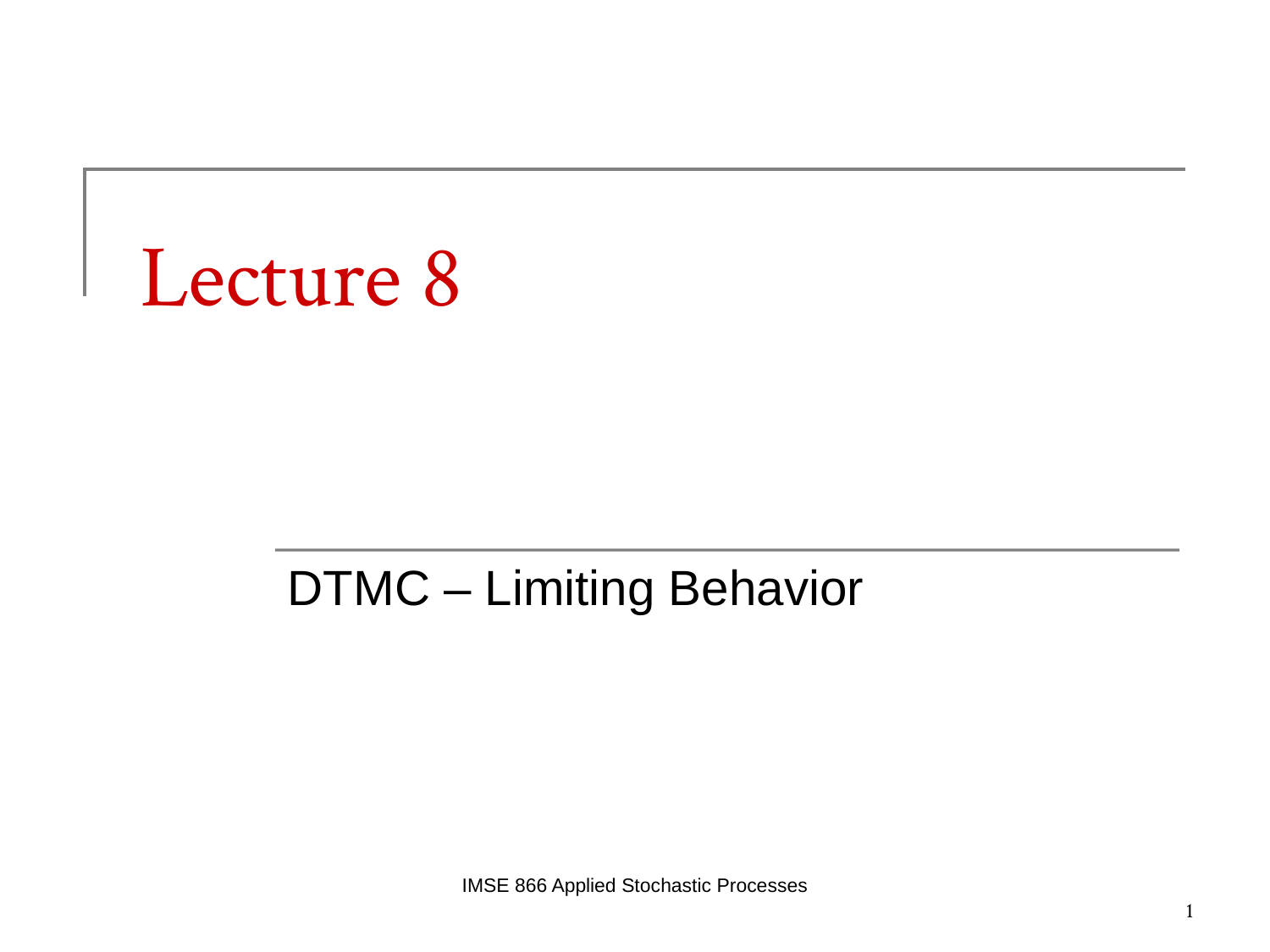

# Lecture 8
DTMC – Limiting Behavior
IMSE 866 Applied Stochastic Processes
1